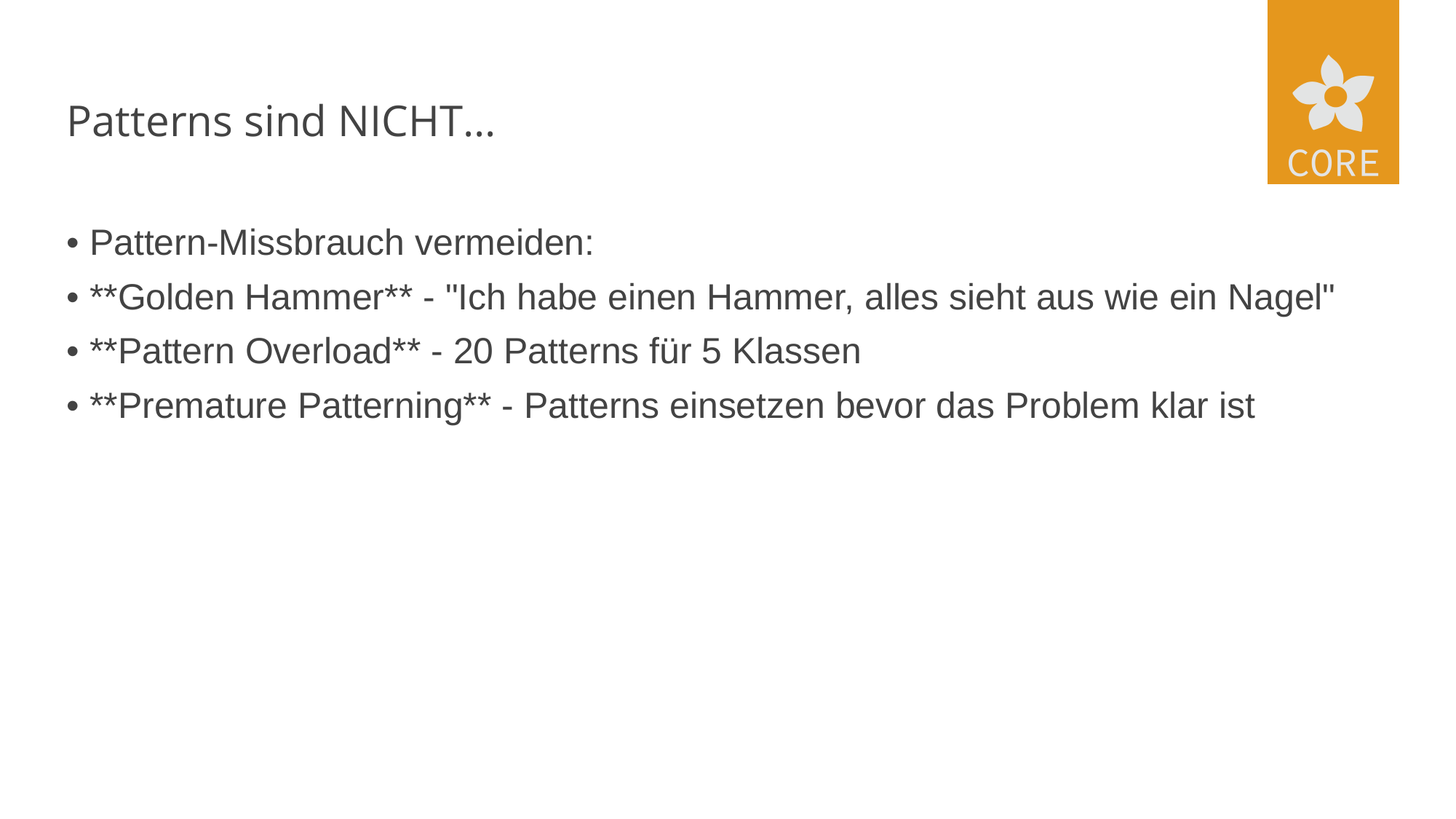

# Patterns sind NICHT...
• Pattern-Missbrauch vermeiden:
• **Golden Hammer** - "Ich habe einen Hammer, alles sieht aus wie ein Nagel"
• **Pattern Overload** - 20 Patterns für 5 Klassen
• **Premature Patterning** - Patterns einsetzen bevor das Problem klar ist